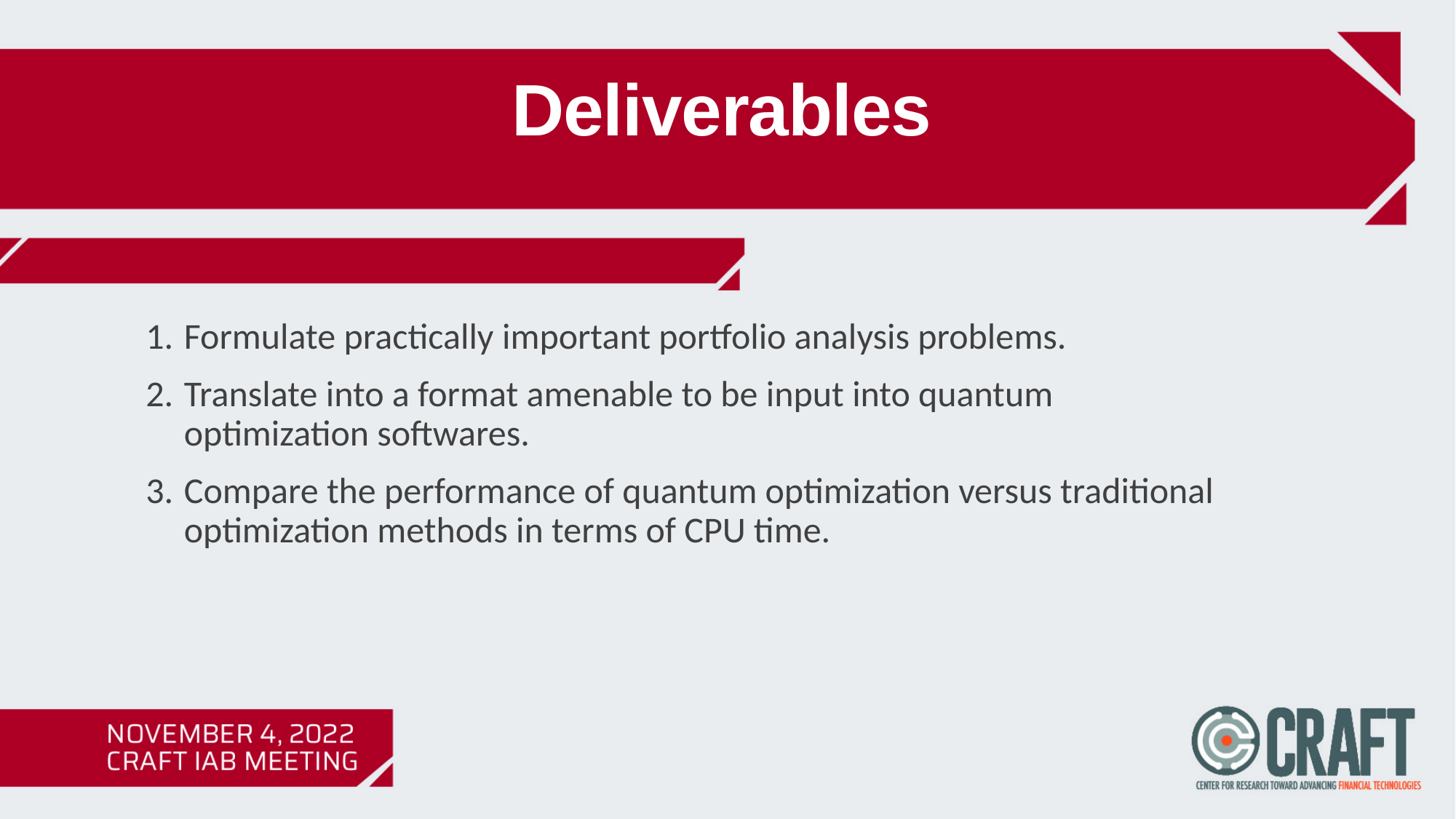

Deliverables
Formulate practically important portfolio analysis problems.
Translate into a format amenable to be input into quantum optimization softwares.
Compare the performance of quantum optimization versus traditional optimization methods in terms of CPU time.